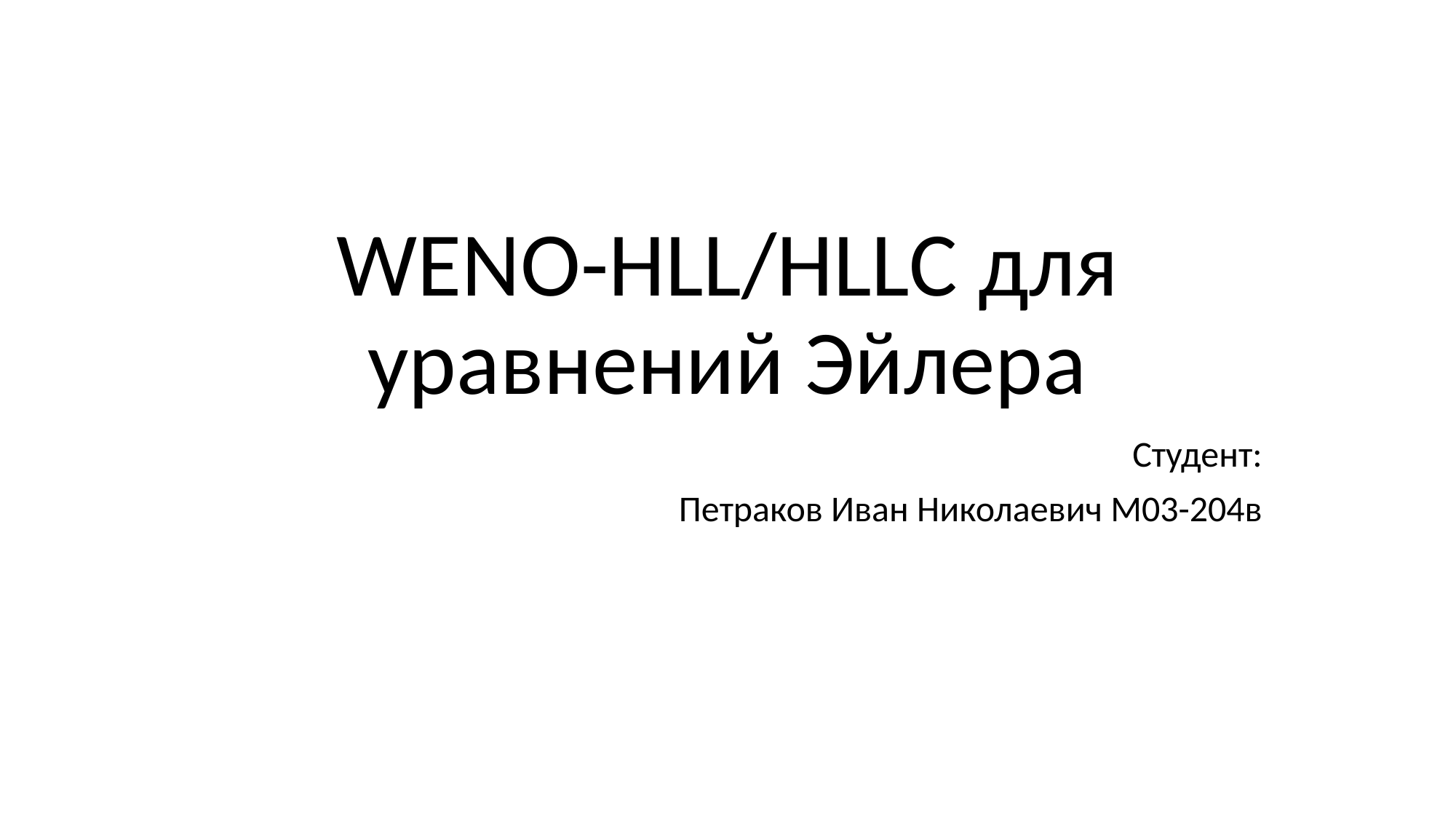

# WENO-HLL/HLLC для уравнений Эйлера
Студент:
Петраков Иван Николаевич М03-204в